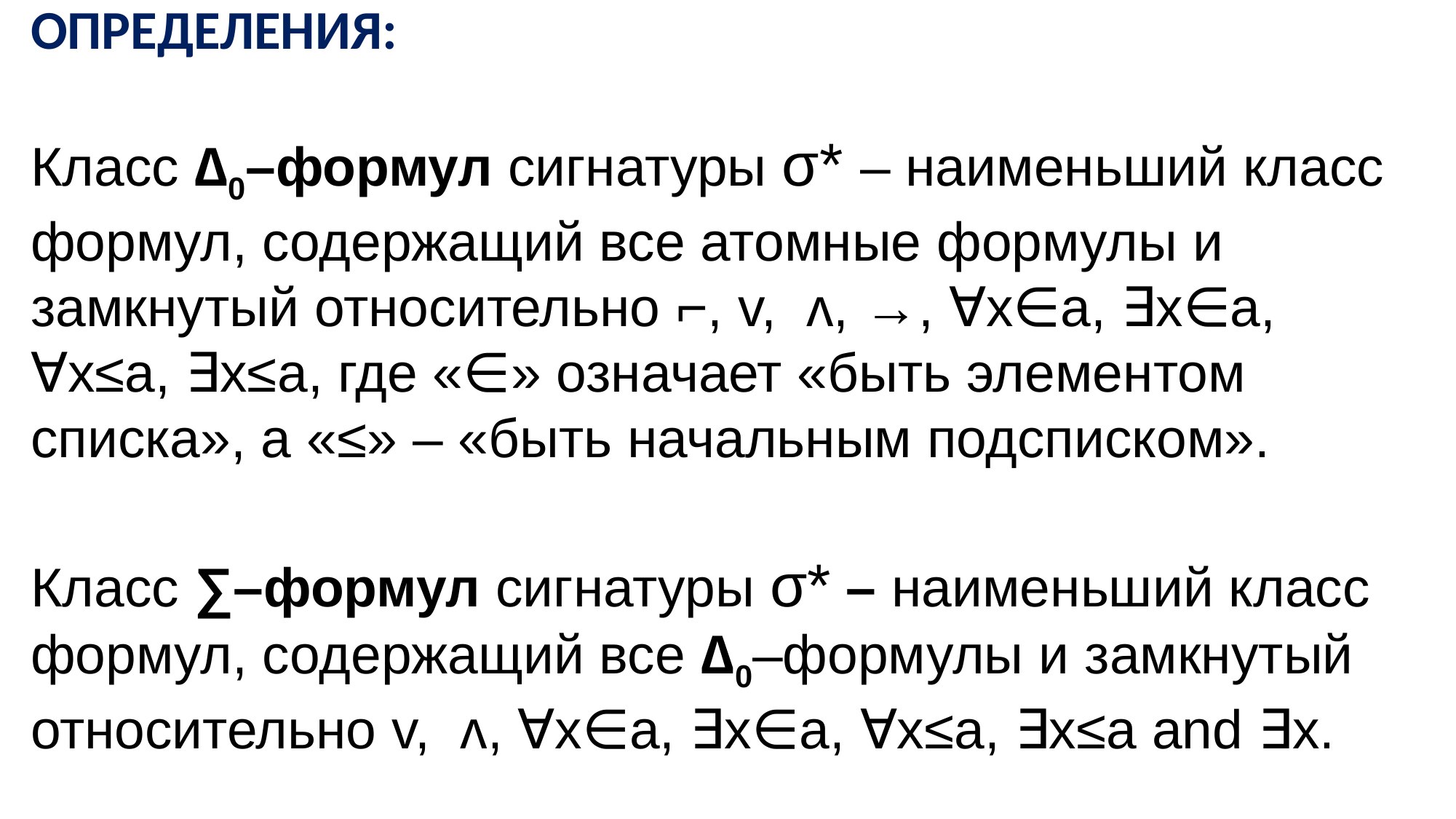

ОПРЕДЕЛЕНИЯ:

Класс ∆0–формул сигнатуры σ* – наименьший класс формул, содержащий все атомные формулы и замкнутый относительно ⌐, v,  ʌ, →, ∀x∈a, ∃x∈a, ∀x≤a, ∃x≤a, где «∈» означает «быть элементом списка», а «≤» – «быть начальным подсписком».

Класс ∑–формул сигнатуры σ* – наименьший класс формул, содержащий все ∆0–формулы и замкнутый относительно v,  ʌ, ∀x∈a, ∃x∈a, ∀x≤a, ∃x≤a and ∃x.